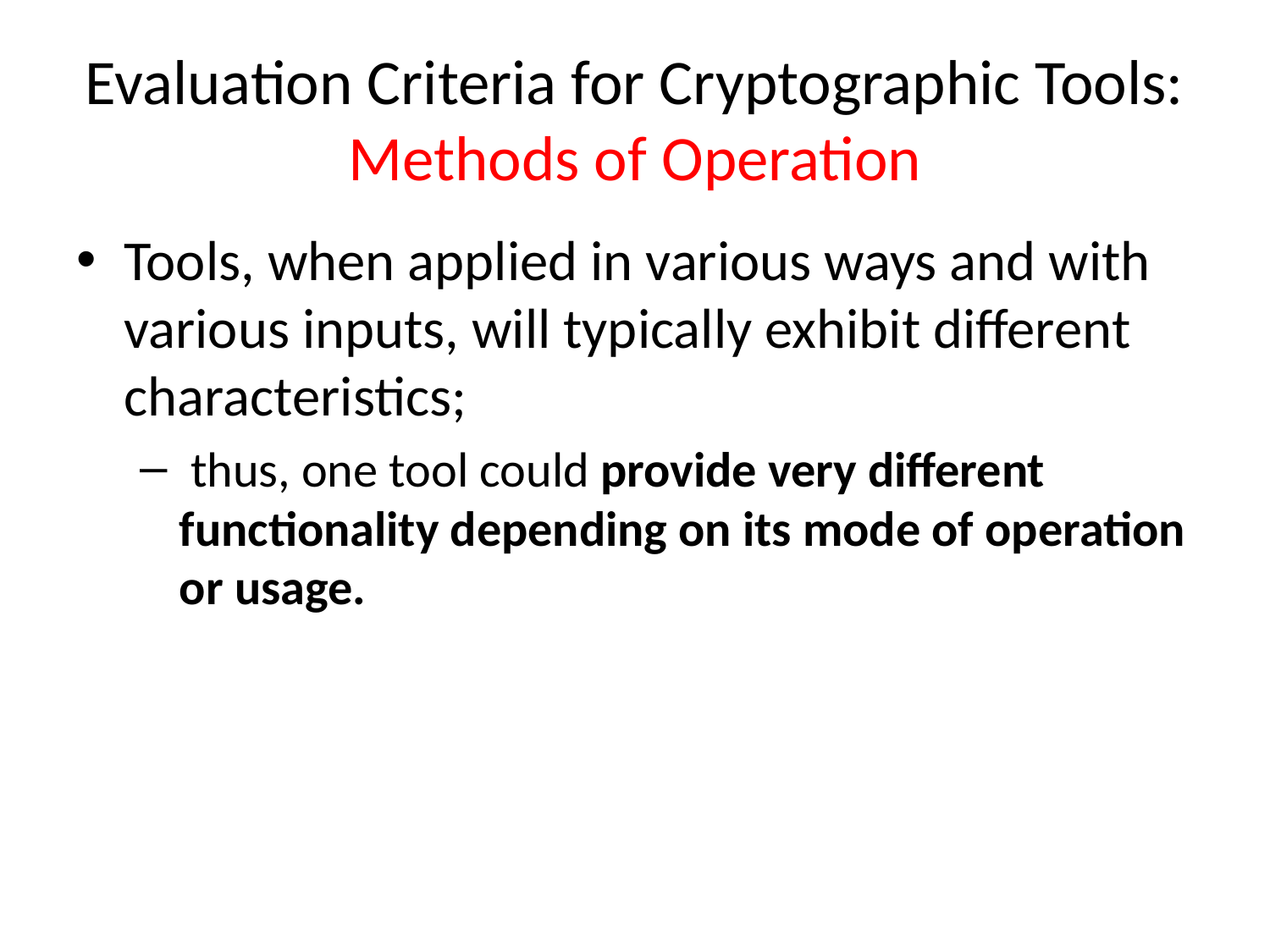

# Evaluation Criteria for Cryptographic Tools: Methods of Operation
Tools, when applied in various ways and with various inputs, will typically exhibit different characteristics;
 thus, one tool could provide very different functionality depending on its mode of operation or usage.